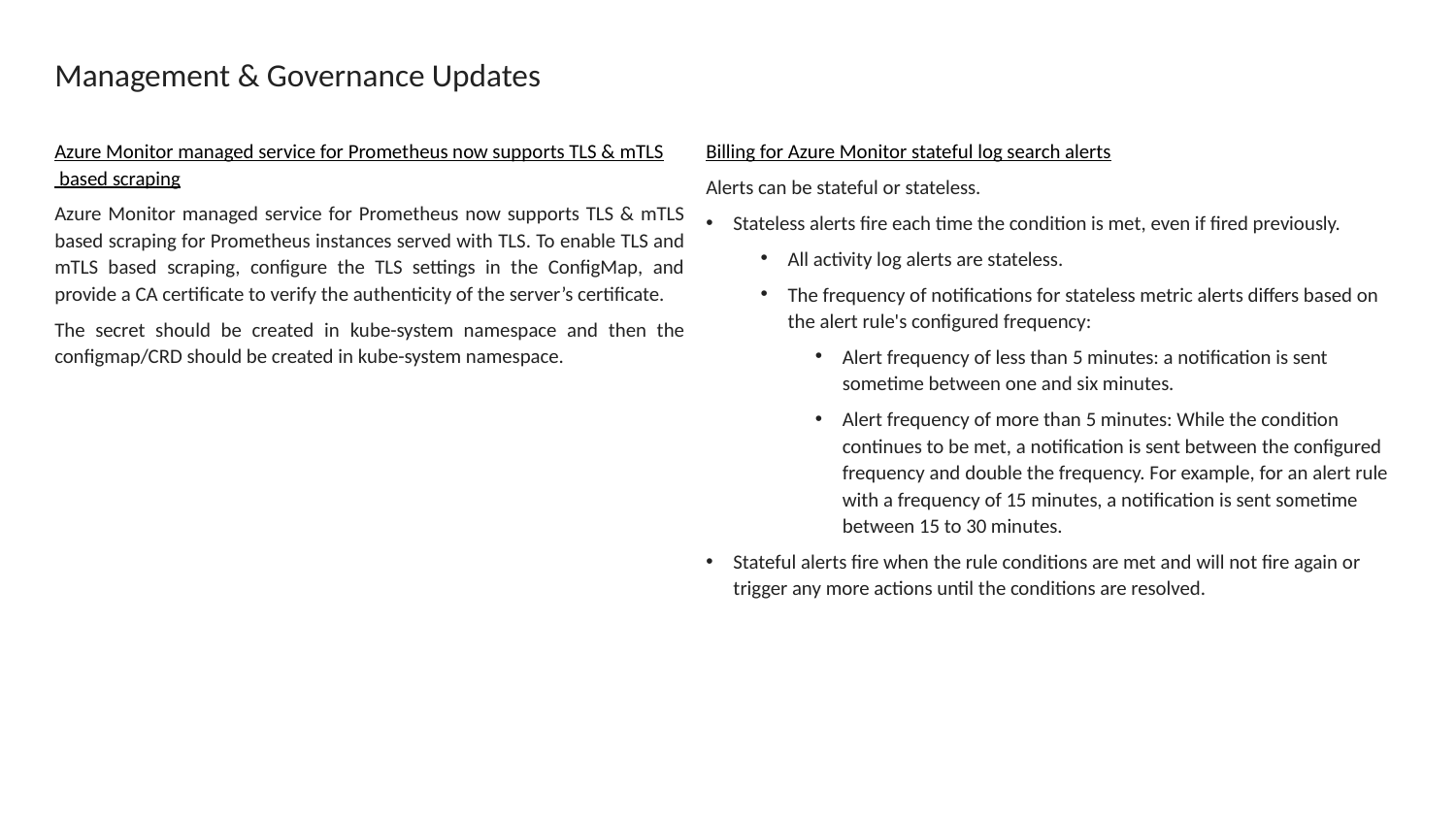

# Management & Governance Updates
Azure Monitor managed service for Prometheus now supports TLS & mTLS based scraping
Azure Monitor managed service for Prometheus now supports TLS & mTLS based scraping for Prometheus instances served with TLS. To enable TLS and mTLS based scraping, configure the TLS settings in the ConfigMap, and provide a CA certificate to verify the authenticity of the server’s certificate.
The secret should be created in kube-system namespace and then the configmap/CRD should be created in kube-system namespace.
Billing for Azure Monitor stateful log search alerts
Alerts can be stateful or stateless.
Stateless alerts fire each time the condition is met, even if fired previously.
All activity log alerts are stateless.
The frequency of notifications for stateless metric alerts differs based on the alert rule's configured frequency:
Alert frequency of less than 5 minutes: a notification is sent sometime between one and six minutes.
Alert frequency of more than 5 minutes: While the condition continues to be met, a notification is sent between the configured frequency and double the frequency. For example, for an alert rule with a frequency of 15 minutes, a notification is sent sometime between 15 to 30 minutes.
Stateful alerts fire when the rule conditions are met and will not fire again or trigger any more actions until the conditions are resolved.